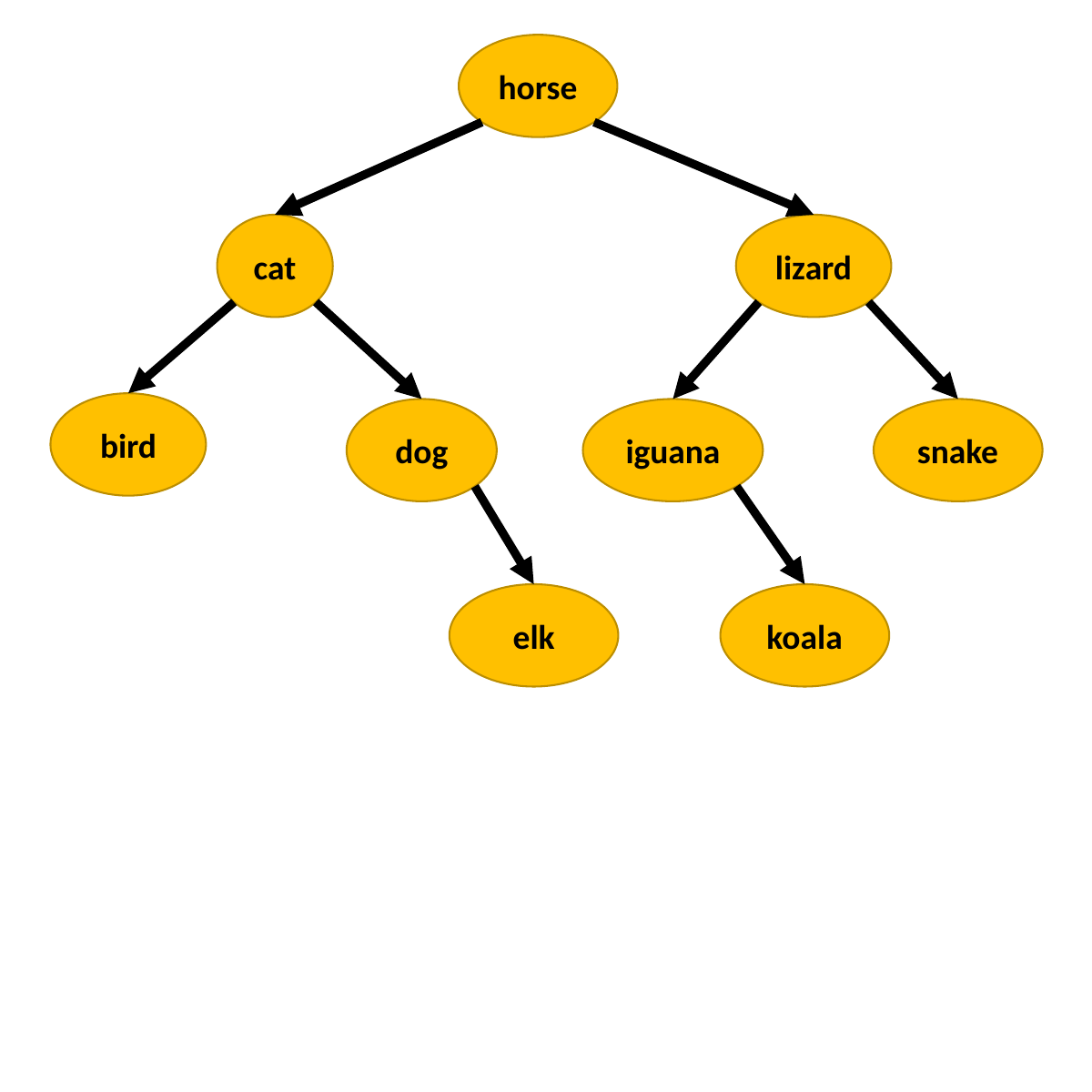

horse
cat
lizard
bird
dog
iguana
snake
elk
koala